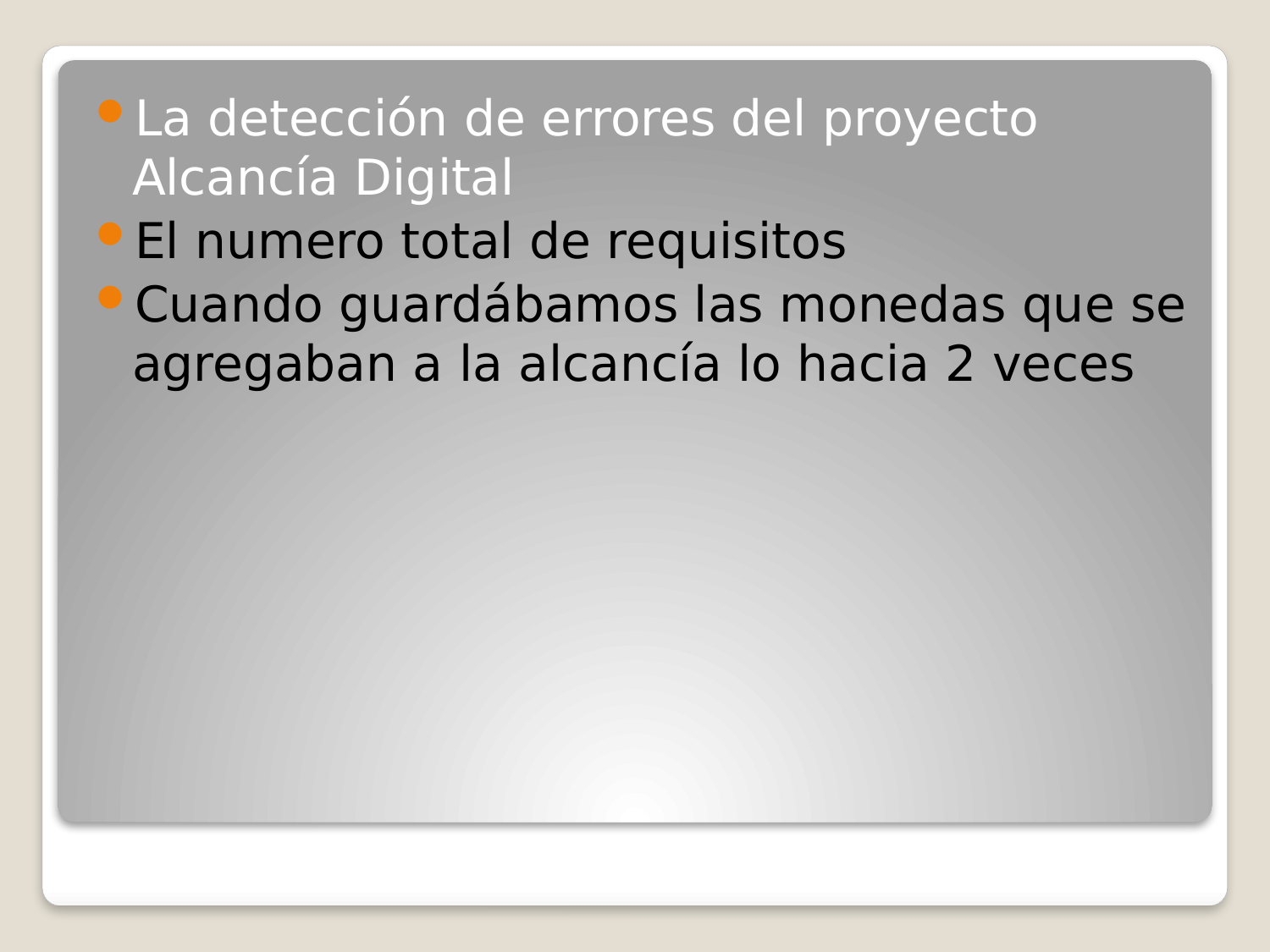

La detección de errores del proyecto Alcancía Digital
El numero total de requisitos
Cuando guardábamos las monedas que se agregaban a la alcancía lo hacia 2 veces